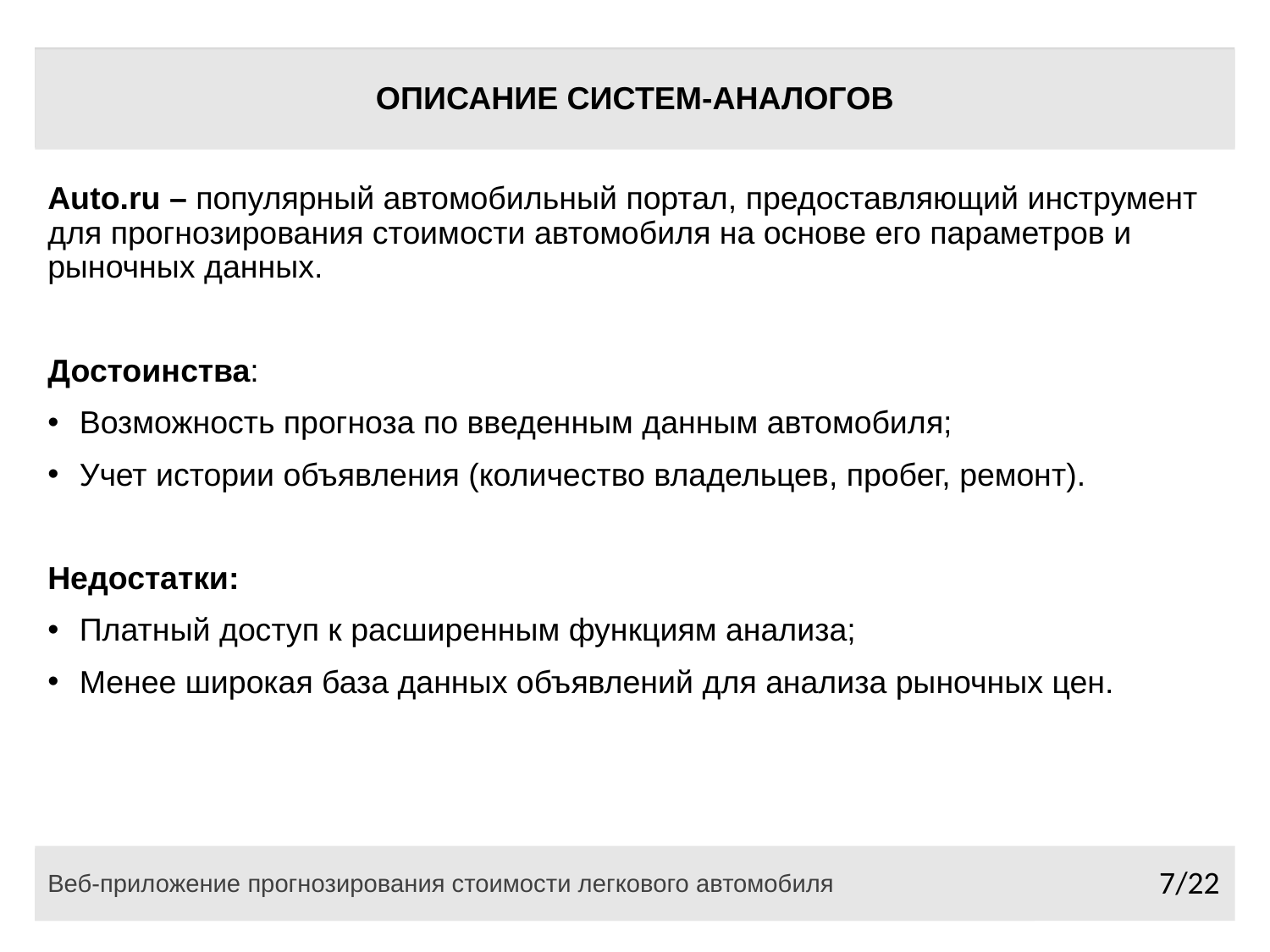

# ОПИСАНИЕ СИСТЕМ-АНАЛОГОВ
Auto.ru – популярный автомобильный портал, предоставляющий инструмент для прогнозирования стоимости автомобиля на основе его параметров и рыночных данных.

Достоинства:
Возможность прогноза по введенным данным автомобиля;
Учет истории объявления (количество владельцев, пробег, ремонт).

Недостатки:
Платный доступ к расширенным функциям анализа;
Менее широкая база данных объявлений для анализа рыночных цен.

Веб-приложение прогнозирования стоимости легкового автомобиля
7/22